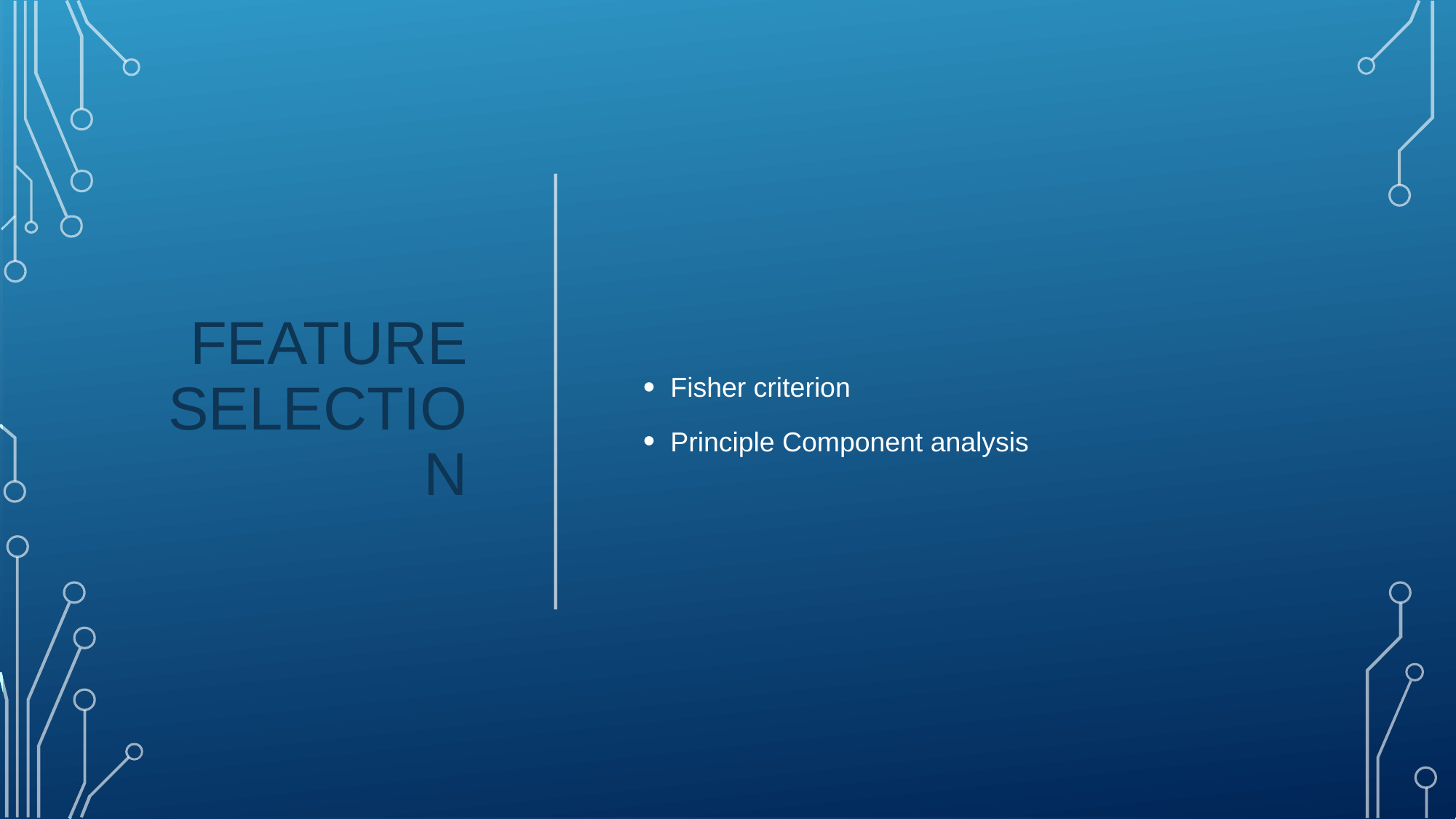

# Feature Selection
Fisher criterion
Principle Component analysis